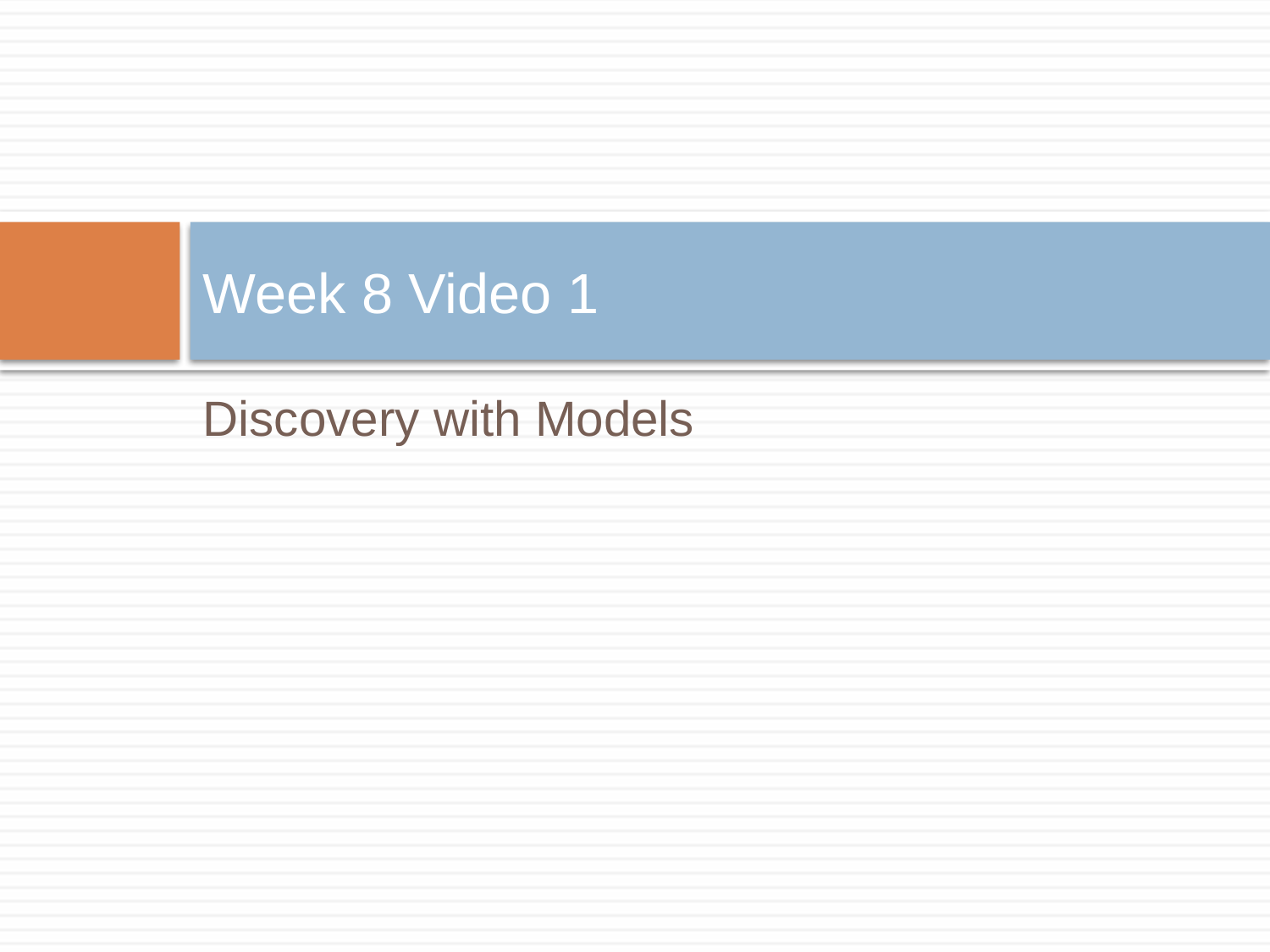

# Week 8 Video 1
Discovery with Models